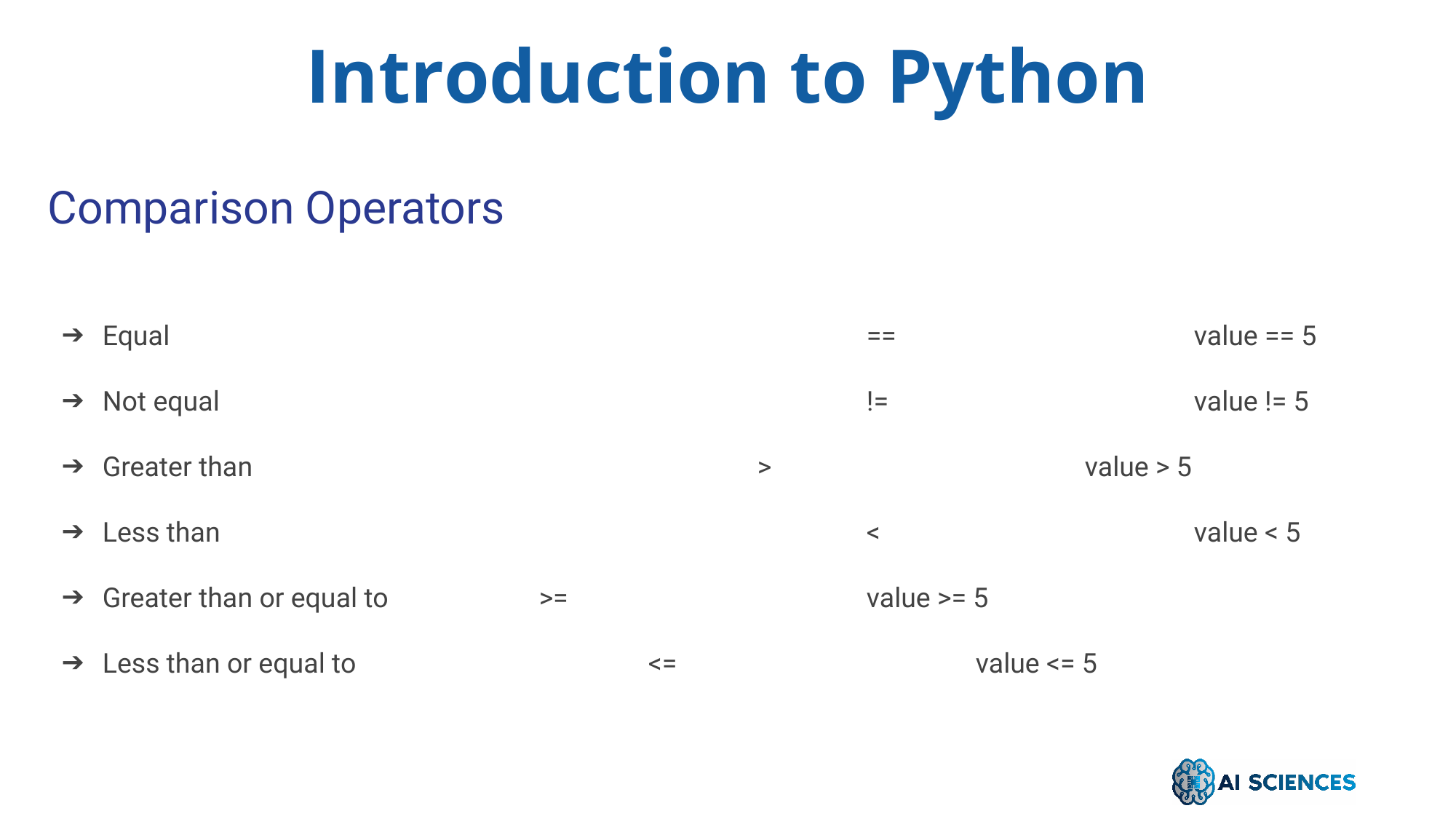

Introduction to Python
Comparison Operators
Equal							==			value == 5
Not equal						!=			value != 5
Greater than					>			value > 5
Less than						<			value < 5
Greater than or equal to		>=			value >= 5
Less than or equal to			<=			value <= 5